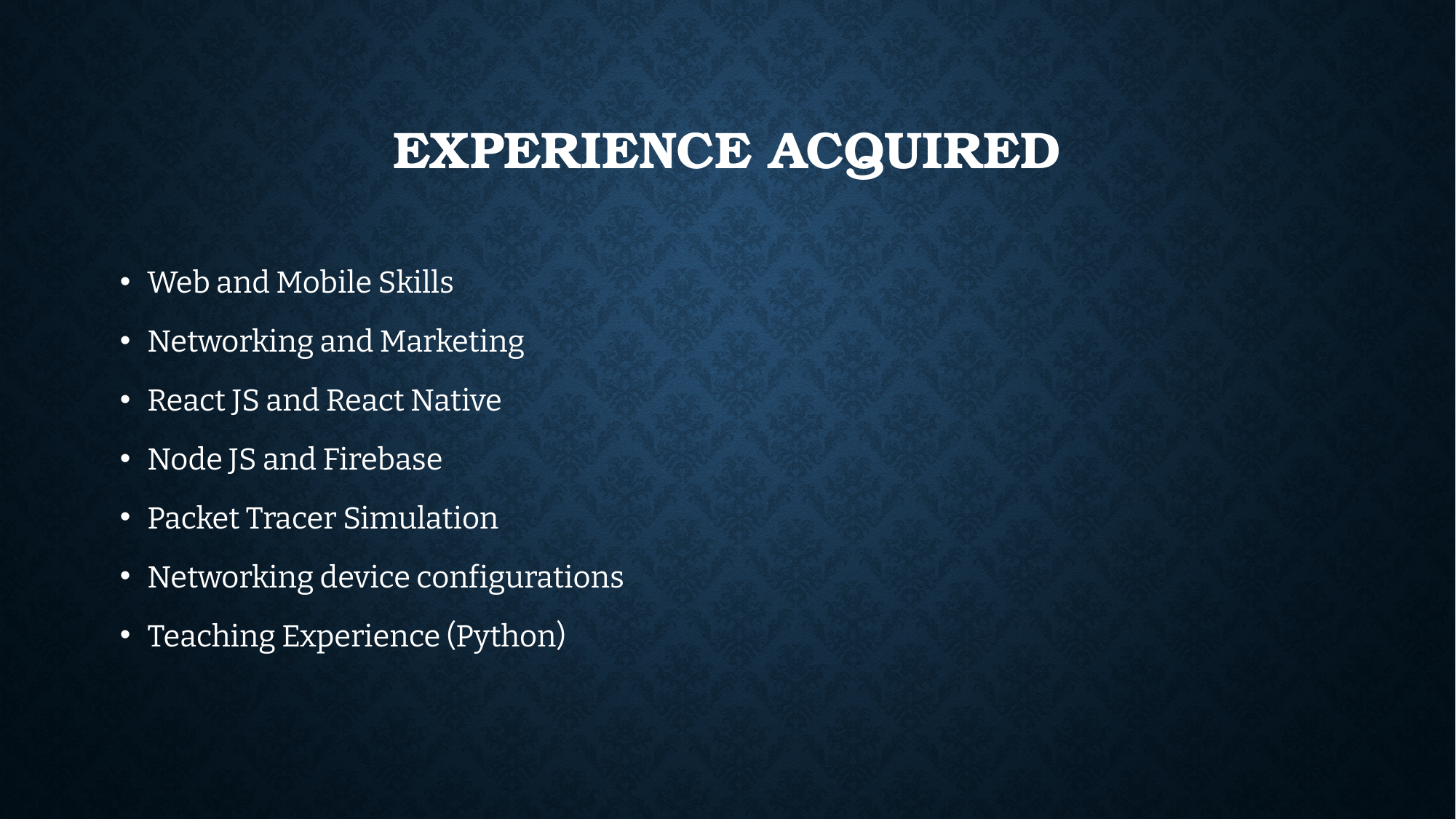

# Experience Acquired
Web and Mobile Skills
Networking and Marketing
React JS and React Native
Node JS and Firebase
Packet Tracer Simulation
Networking device configurations
Teaching Experience (Python)